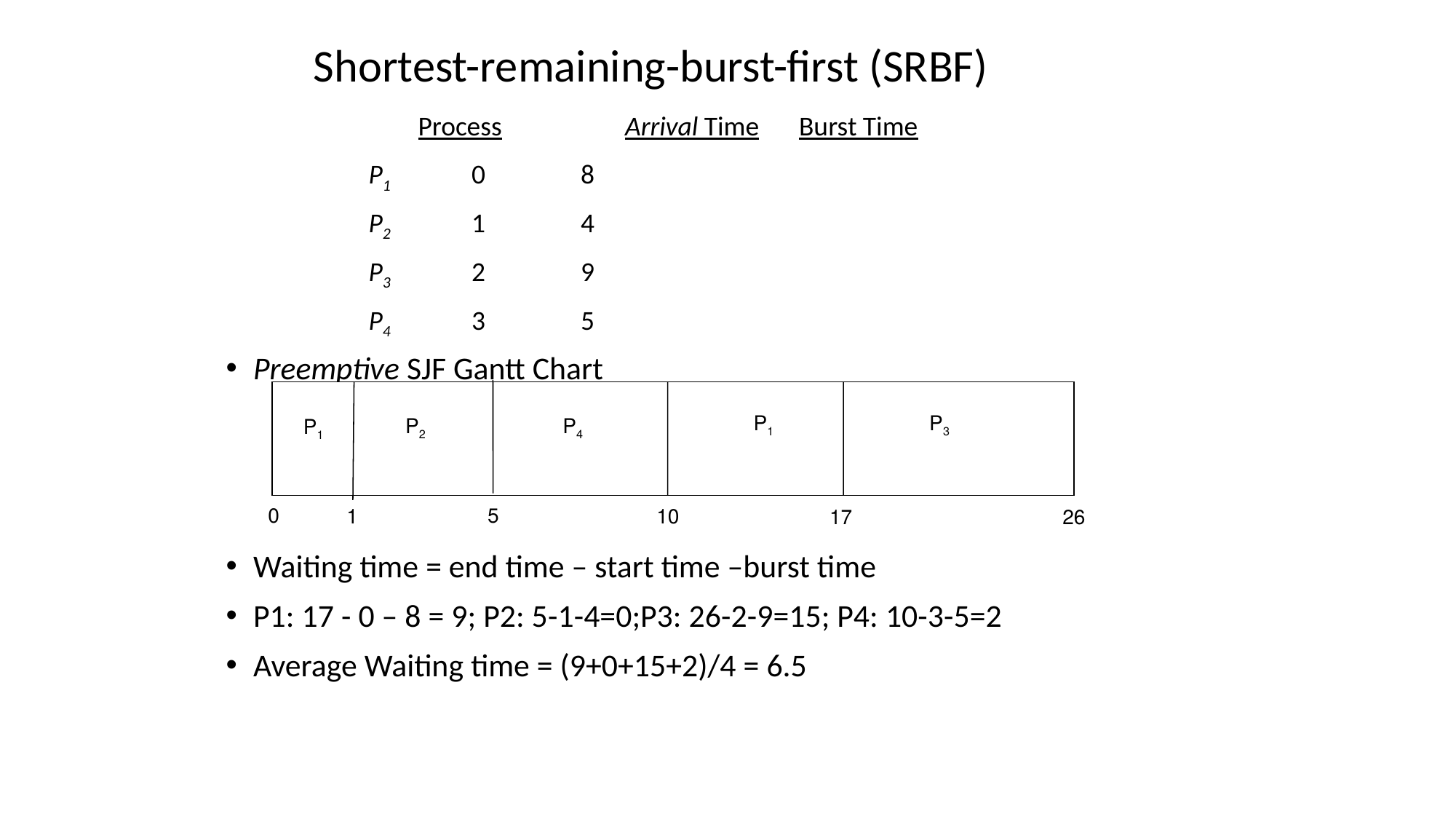

# Shortest-remaining-burst-first (SRBF)
		         ProcessA	arri Arrival TimeT	Burst Time
		 P1	0	8
		 P2 	1	4
		 P3	2	9
		 P4	3	5
Preemptive SJF Gantt Chart

Waiting time = end time – start time –burst time
P1: 17 - 0 – 8 = 9; P2: 5-1-4=0;P3: 26-2-9=15; P4: 10-3-5=2
Average Waiting time = (9+0+15+2)/4 = 6.5

P1
P3
P4
P2
P1
0
5
1
10
17
26